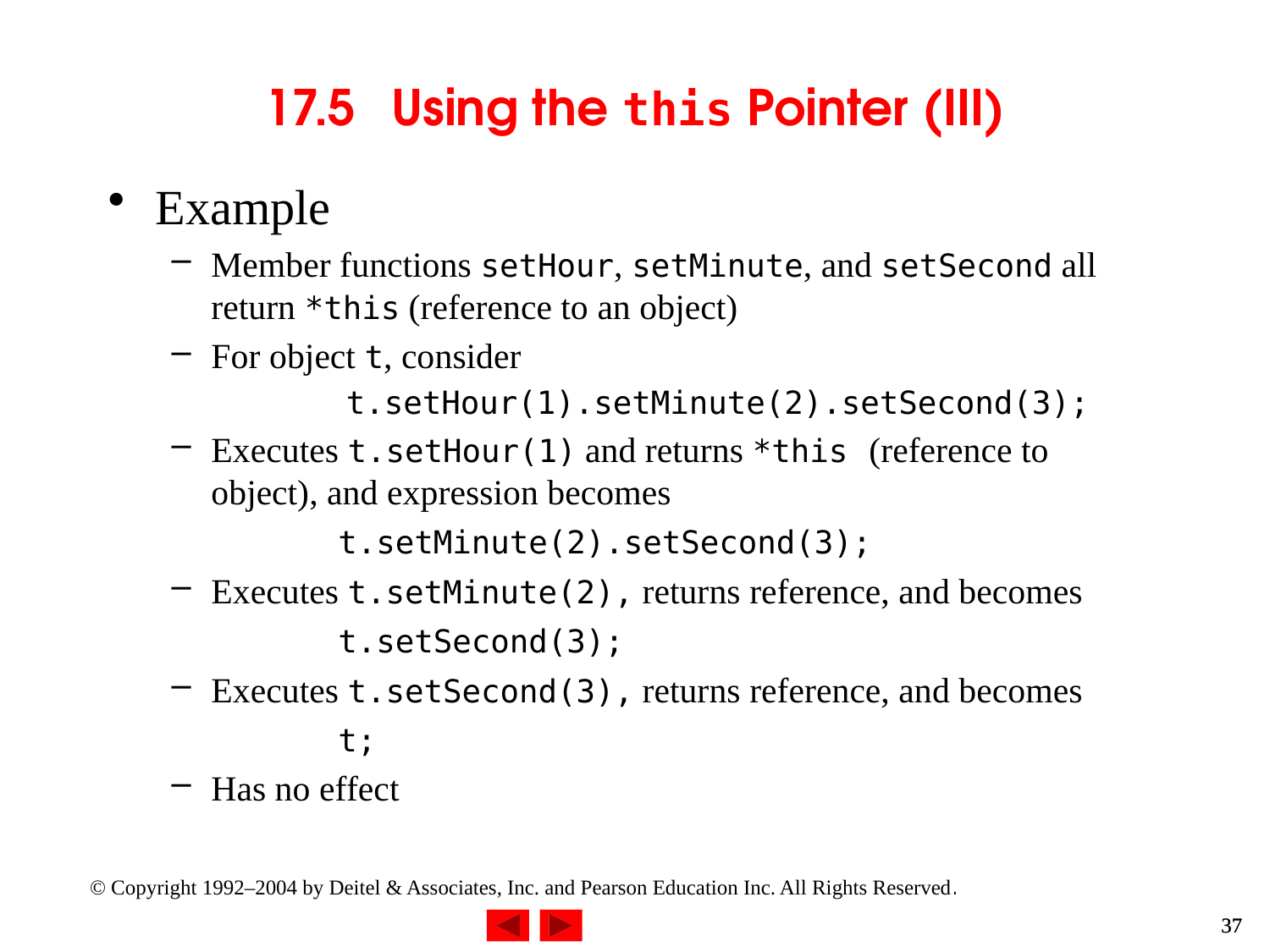

# 17.5	Using the this Pointer (III)
Example
Member functions setHour, setMinute, and setSecond all return *this (reference to an object)
For object t, consider
		 t.setHour(1).setMinute(2).setSecond(3);
Executes t.setHour(1) and returns *this (reference to object), and expression becomes
		t.setMinute(2).setSecond(3);
Executes t.setMinute(2), returns reference, and becomes
		t.setSecond(3);
Executes t.setSecond(3), returns reference, and becomes
		t;
Has no effect